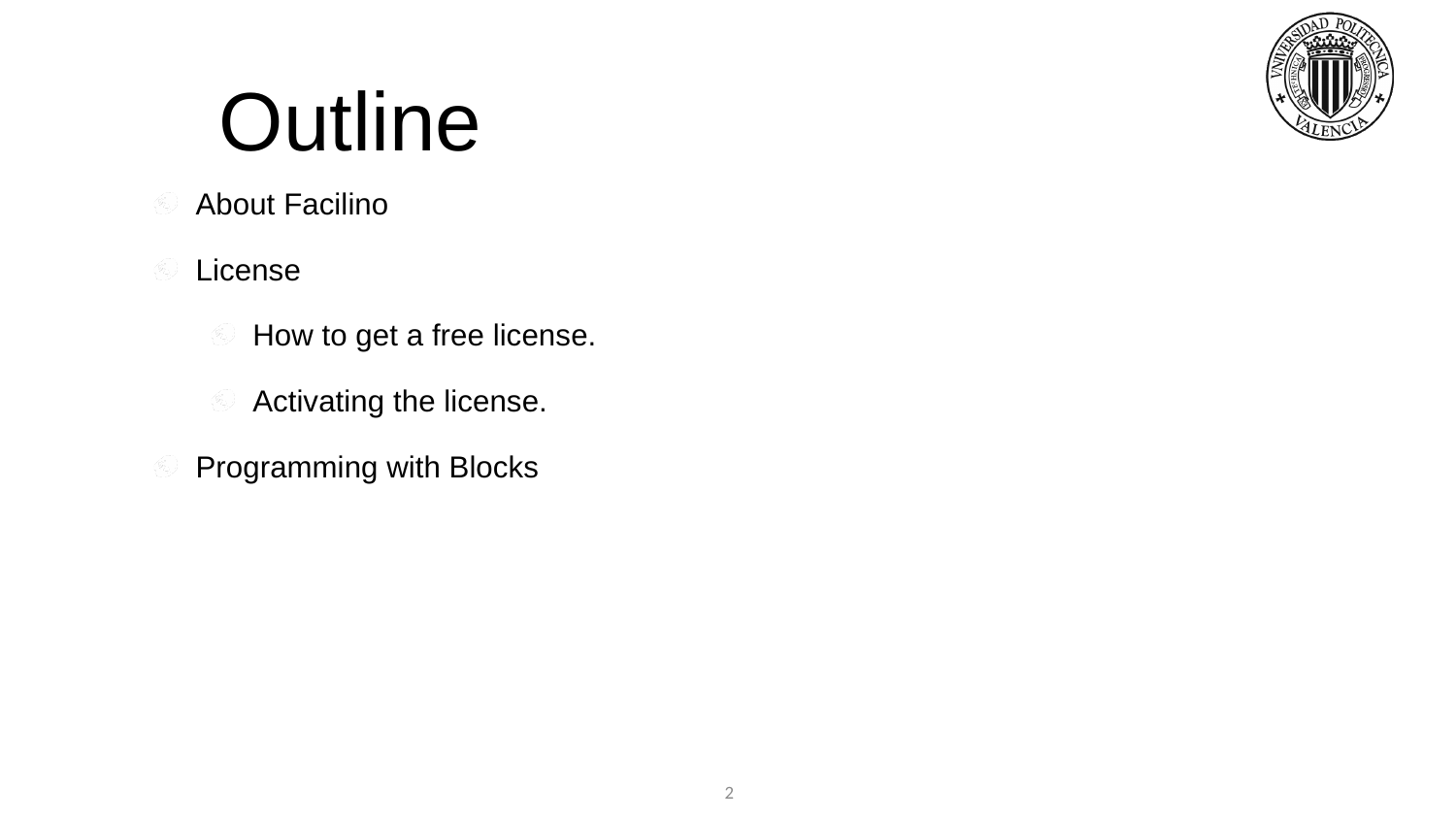

# Outline
About Facilino
License
How to get a free license.
Activating the license.
Programming with Blocks
2